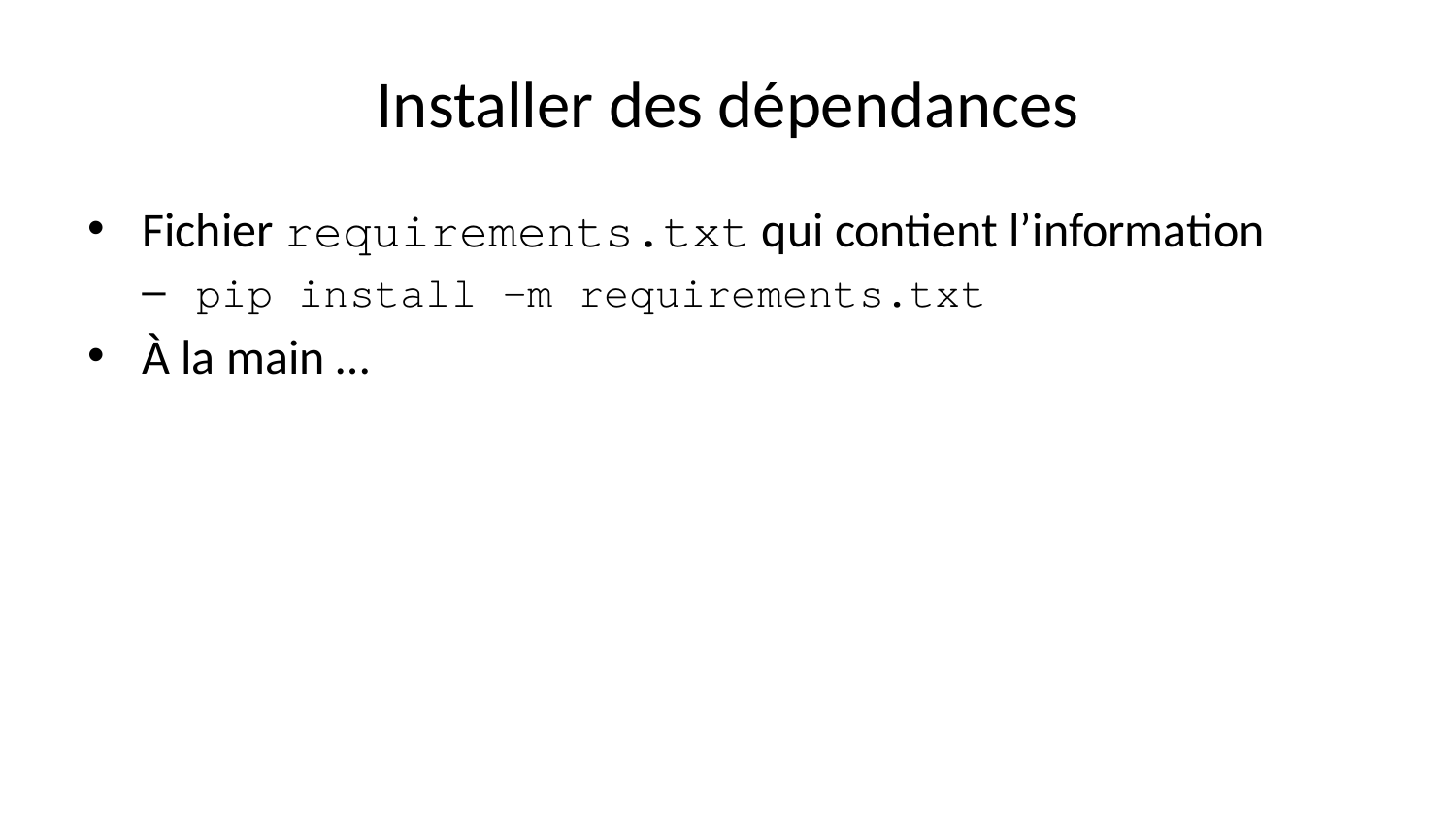

# Installer des dépendances
Fichier requirements.txt qui contient l’information
pip install -m requirements.txt
À la main …